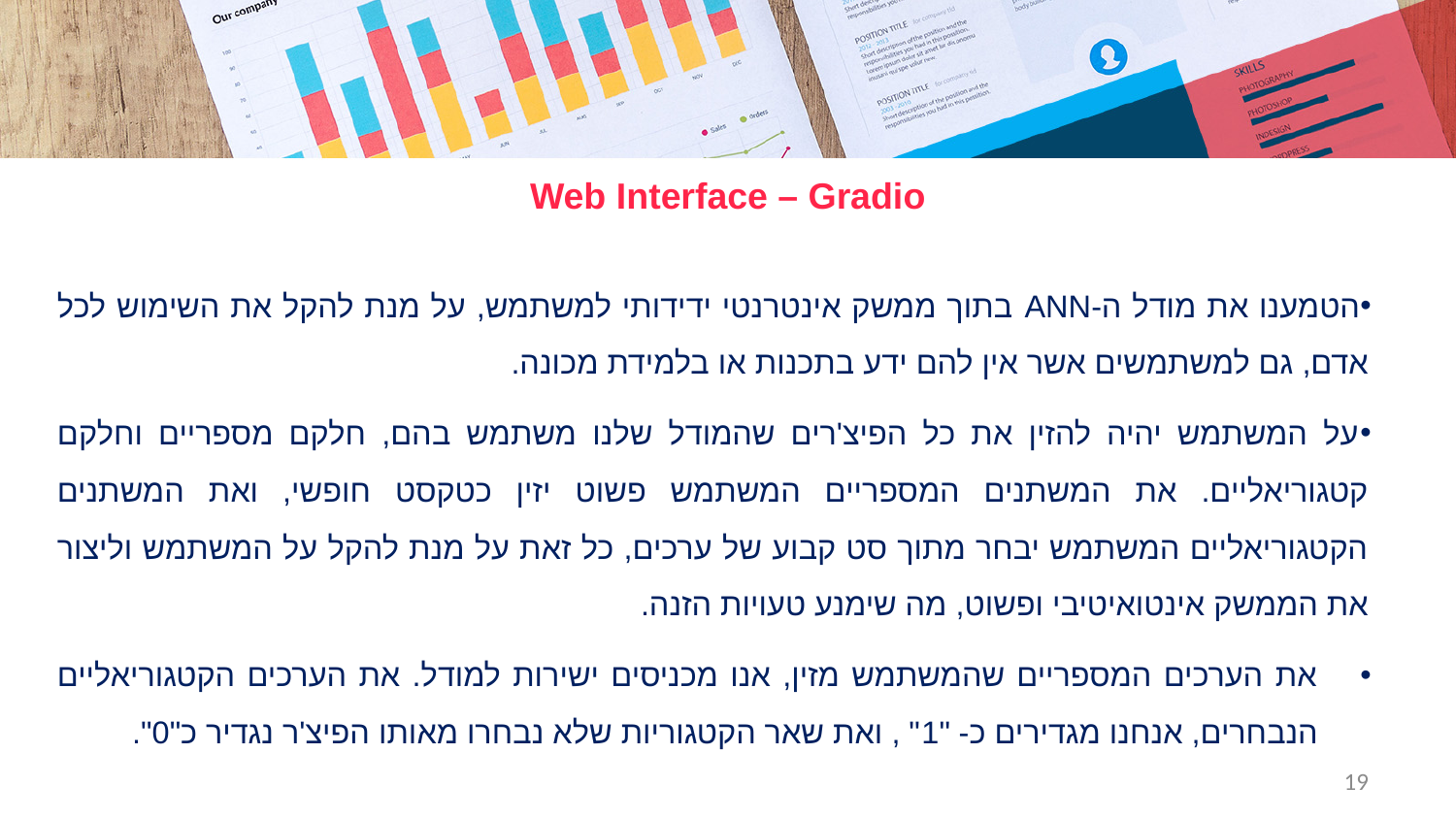

# Web Interface – Gradio
הטמענו את מודל ה-ANN בתוך ממשק אינטרנטי ידידותי למשתמש, על מנת להקל את השימוש לכל אדם, גם למשתמשים אשר אין להם ידע בתכנות או בלמידת מכונה.
על המשתמש יהיה להזין את כל הפיצ'רים שהמודל שלנו משתמש בהם, חלקם מספריים וחלקם קטגוריאליים. את המשתנים המספריים המשתמש פשוט יזין כטקסט חופשי, ואת המשתנים הקטגוריאליים המשתמש יבחר מתוך סט קבוע של ערכים, כל זאת על מנת להקל על המשתמש וליצור את הממשק אינטואיטיבי ופשוט, מה שימנע טעויות הזנה.
את הערכים המספריים שהמשתמש מזין, אנו מכניסים ישירות למודל. את הערכים הקטגוריאליים הנבחרים, אנחנו מגדירים כ- "1" , ואת שאר הקטגוריות שלא נבחרו מאותו הפיצ'ר נגדיר כ"0".
19